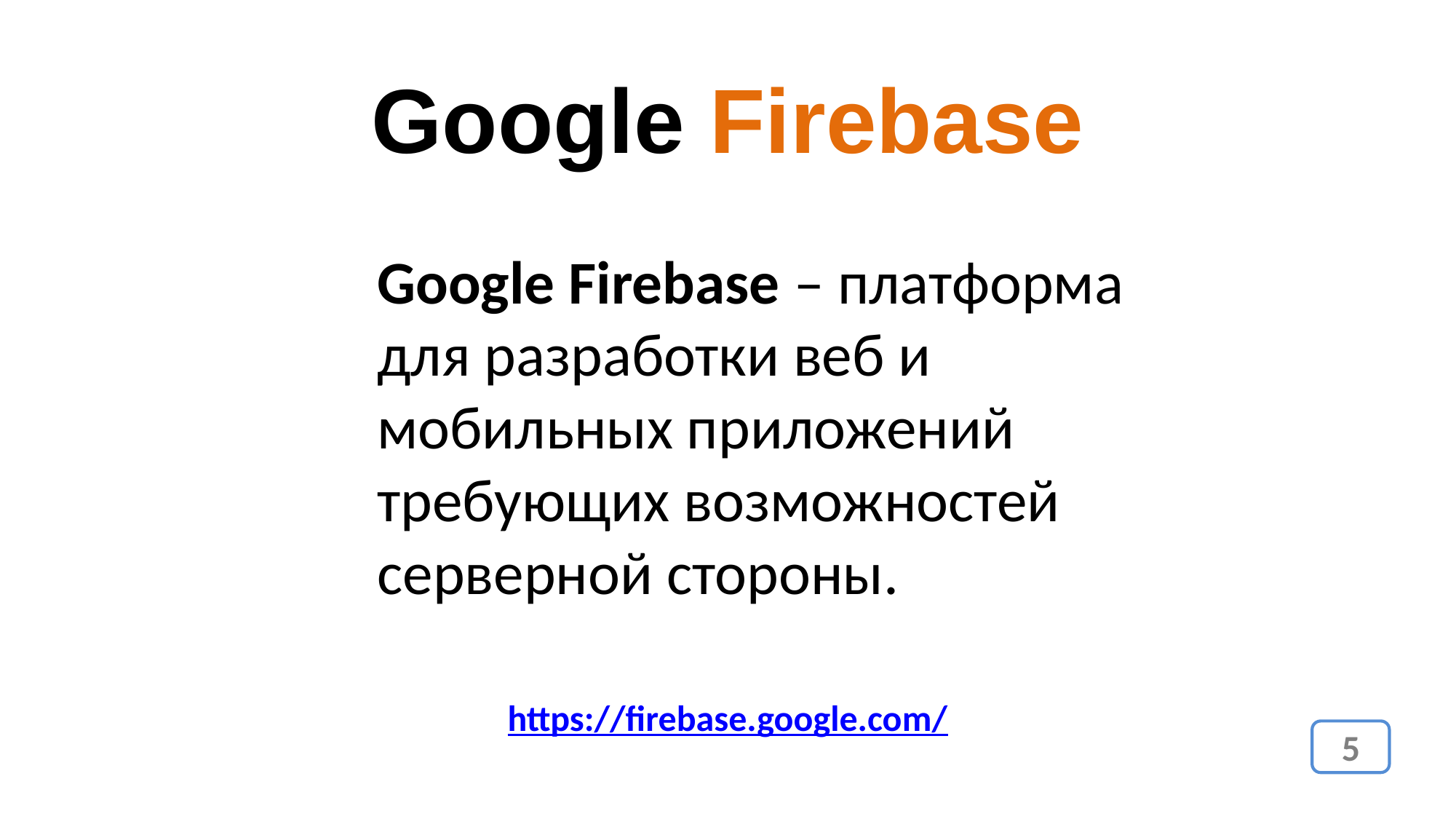

Google Firebase
Google Firebase – платформа для разработки веб и мобильных приложений требующих возможностей серверной стороны.
https://firebase.google.com/
5